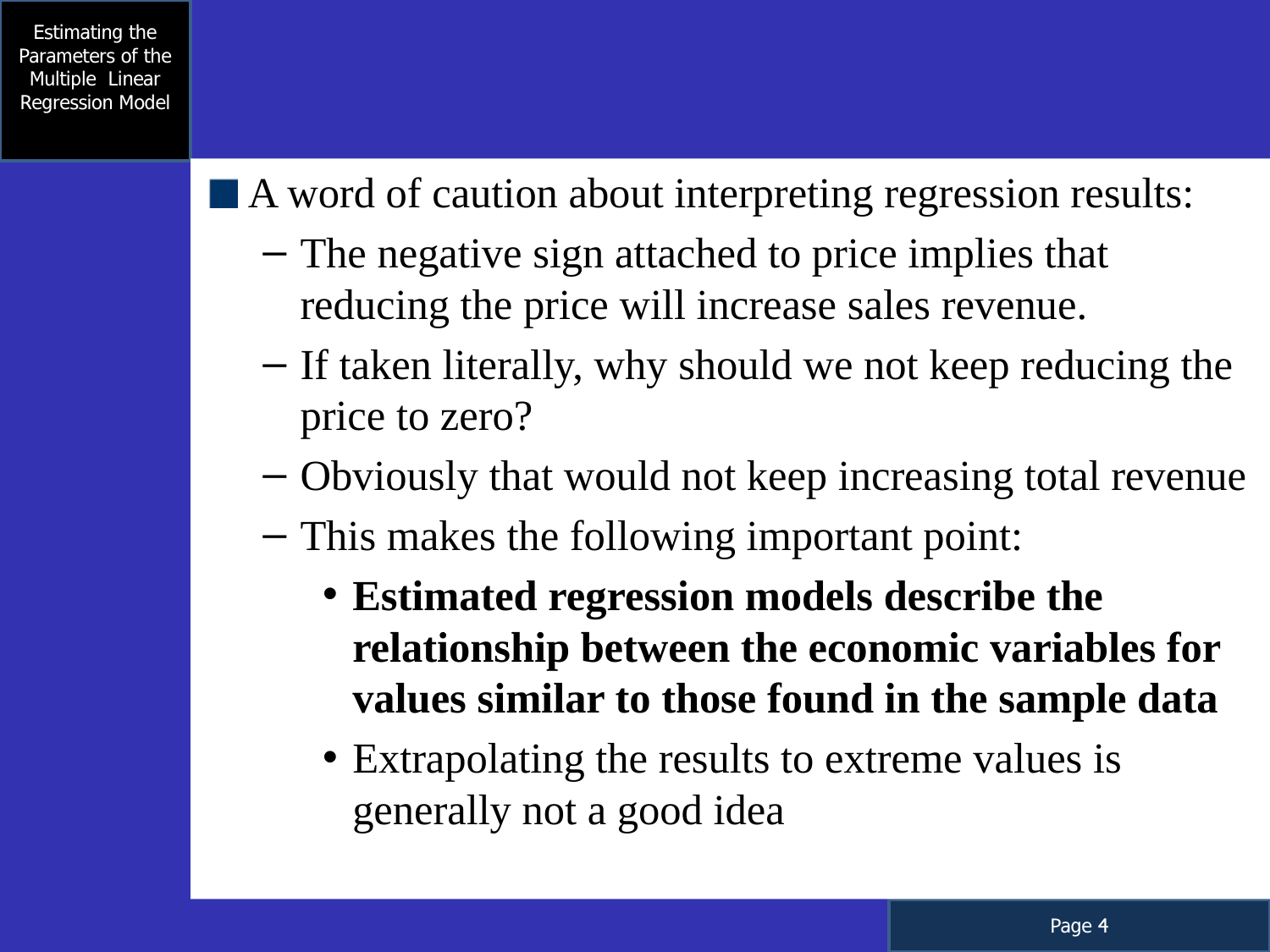

Estimating the Parameters of the Multiple  Linear Regression Model
A word of caution about interpreting regression results:
The negative sign attached to price implies that reducing the price will increase sales revenue.
If taken literally, why should we not keep reducing the price to zero?
Obviously that would not keep increasing total revenue
This makes the following important point:
Estimated regression models describe the relationship between the economic variables for values similar to those found in the sample data
Extrapolating the results to extreme values is generally not a good idea